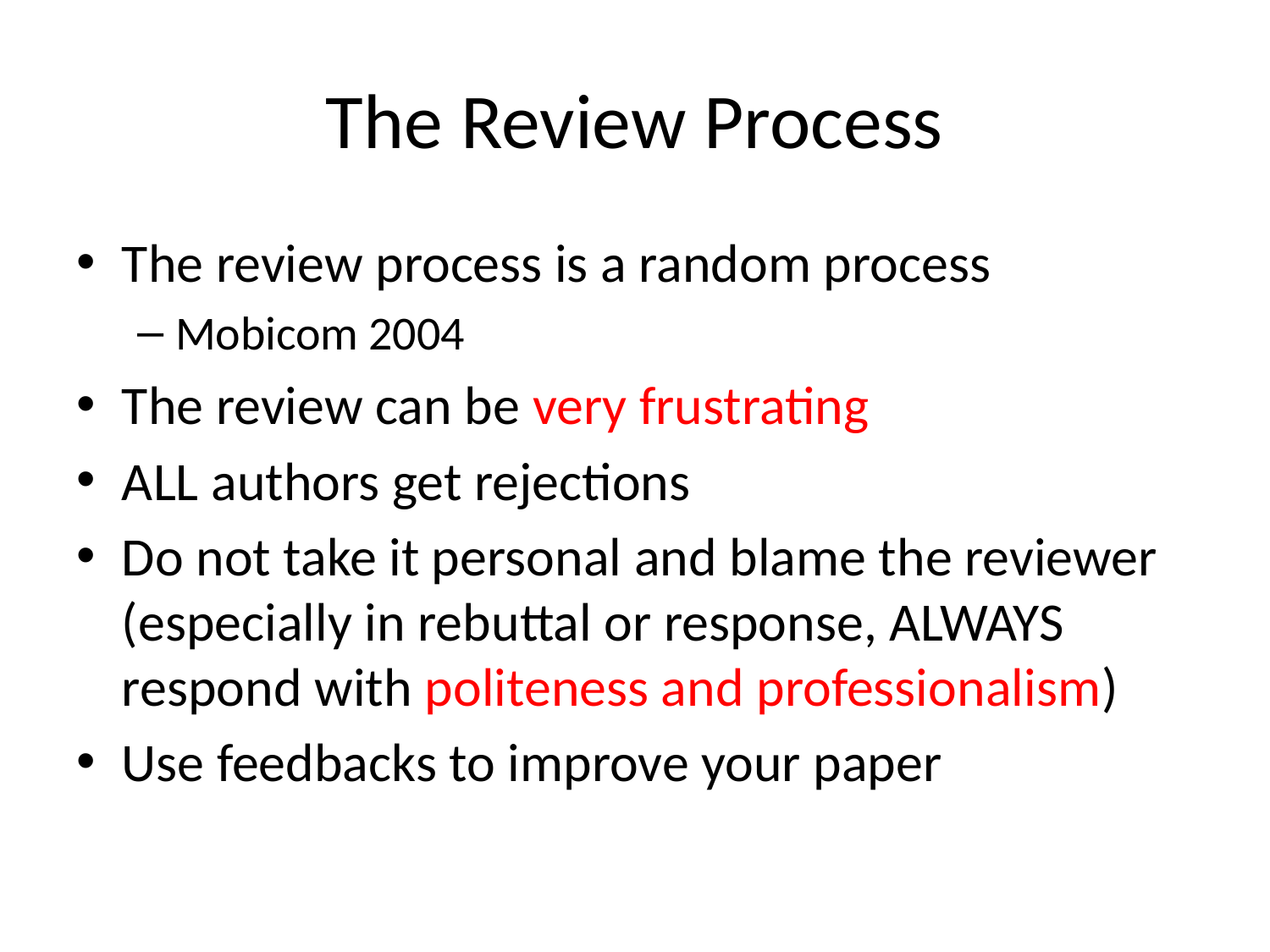

# The Review Process
The review process is a random process
Mobicom 2004
The review can be very frustrating
ALL authors get rejections
Do not take it personal and blame the reviewer (especially in rebuttal or response, ALWAYS respond with politeness and professionalism)
Use feedbacks to improve your paper